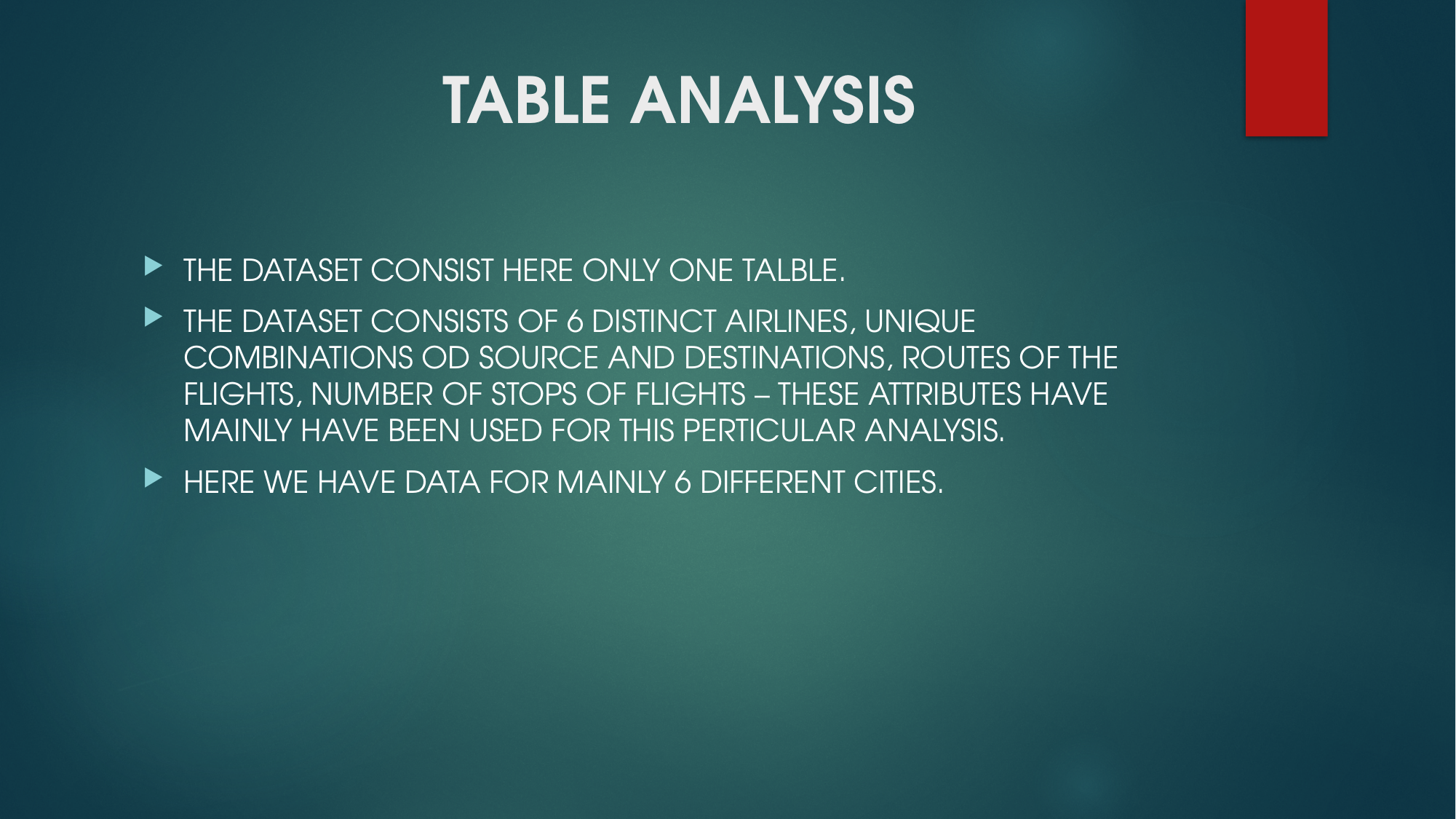

# TABLE ANALYSIS
THE DATASET CONSIST HERE ONLY ONE TALBLE.
THE DATASET CONSISTS OF 6 DISTINCT AIRLINES, UNIQUE COMBINATIONS OD SOURCE AND DESTINATIONS, ROUTES OF THE FLIGHTS, NUMBER OF STOPS OF FLIGHTS – THESE ATTRIBUTES HAVE MAINLY HAVE BEEN USED FOR THIS PERTICULAR ANALYSIS.
HERE WE HAVE DATA FOR MAINLY 6 DIFFERENT CITIES.